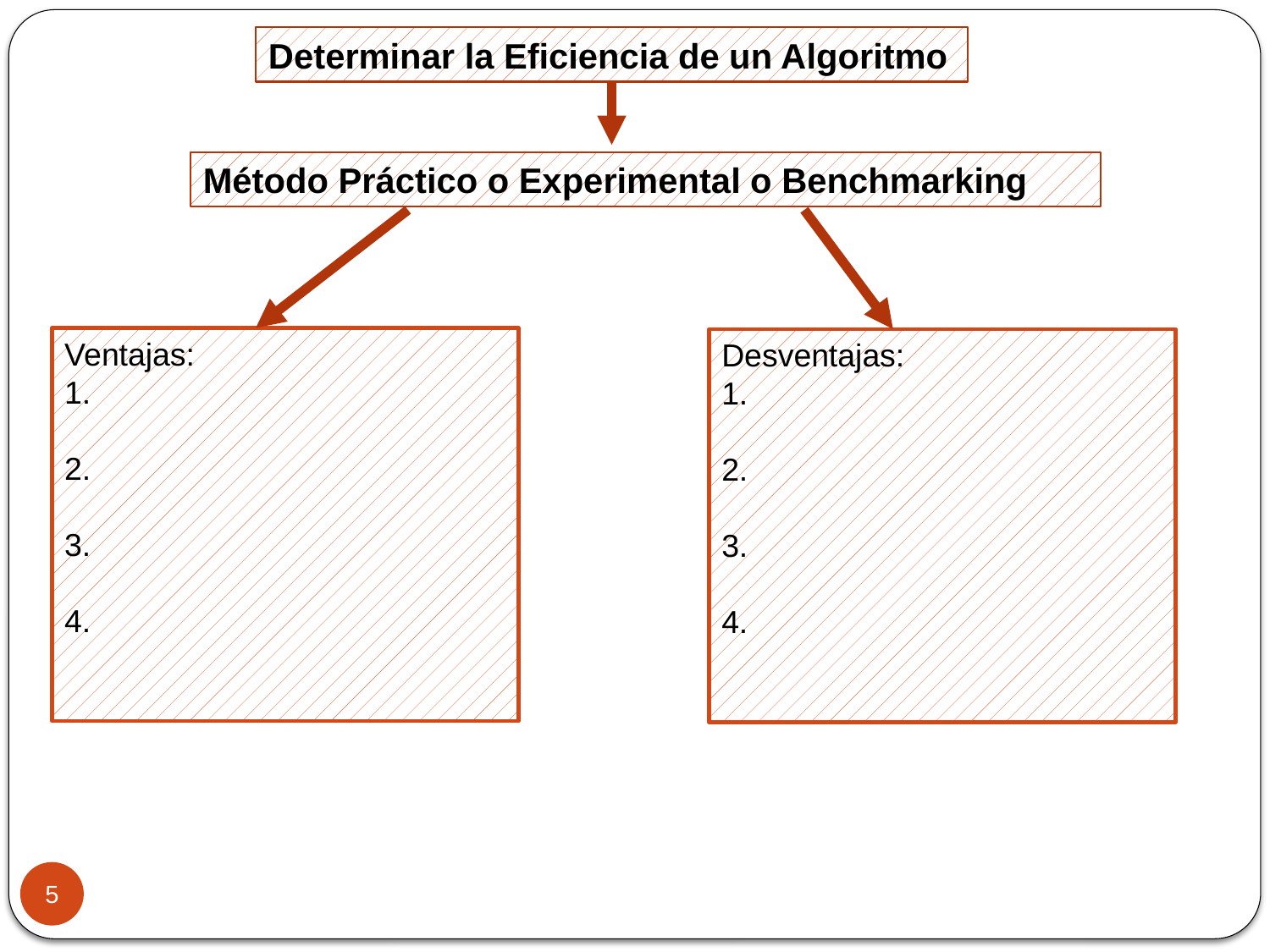

Determinar la Eficiencia de un Algoritmo
Método Práctico o Experimental o Benchmarking
Ventajas:
1.

2.

3.

4.

Desventajas:
1.

2.

3.

4.

5